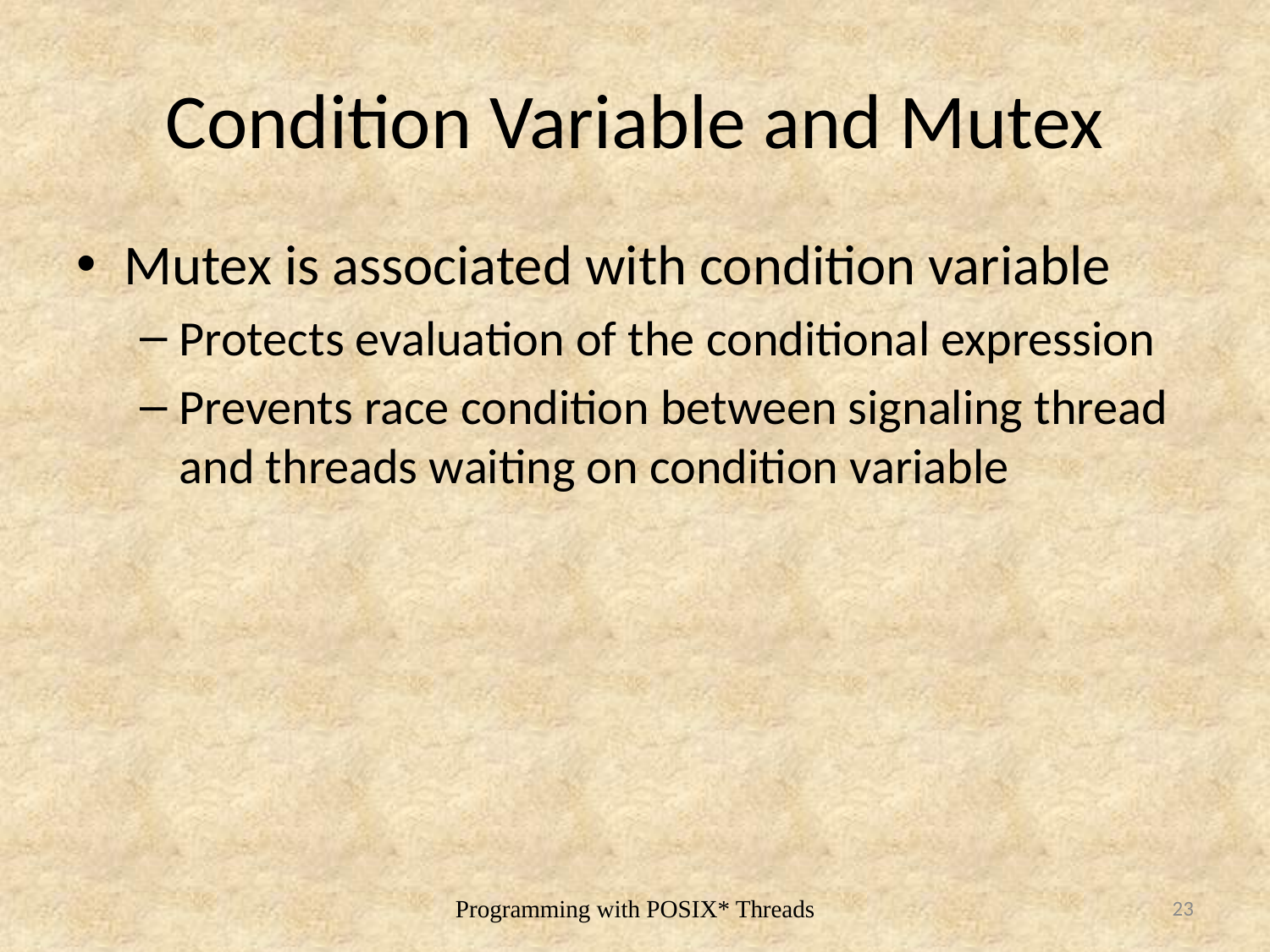

# Condition Variable and Mutex
Mutex is associated with condition variable
Protects evaluation of the conditional expression
Prevents race condition between signaling thread and threads waiting on condition variable
23
Programming with POSIX* Threads